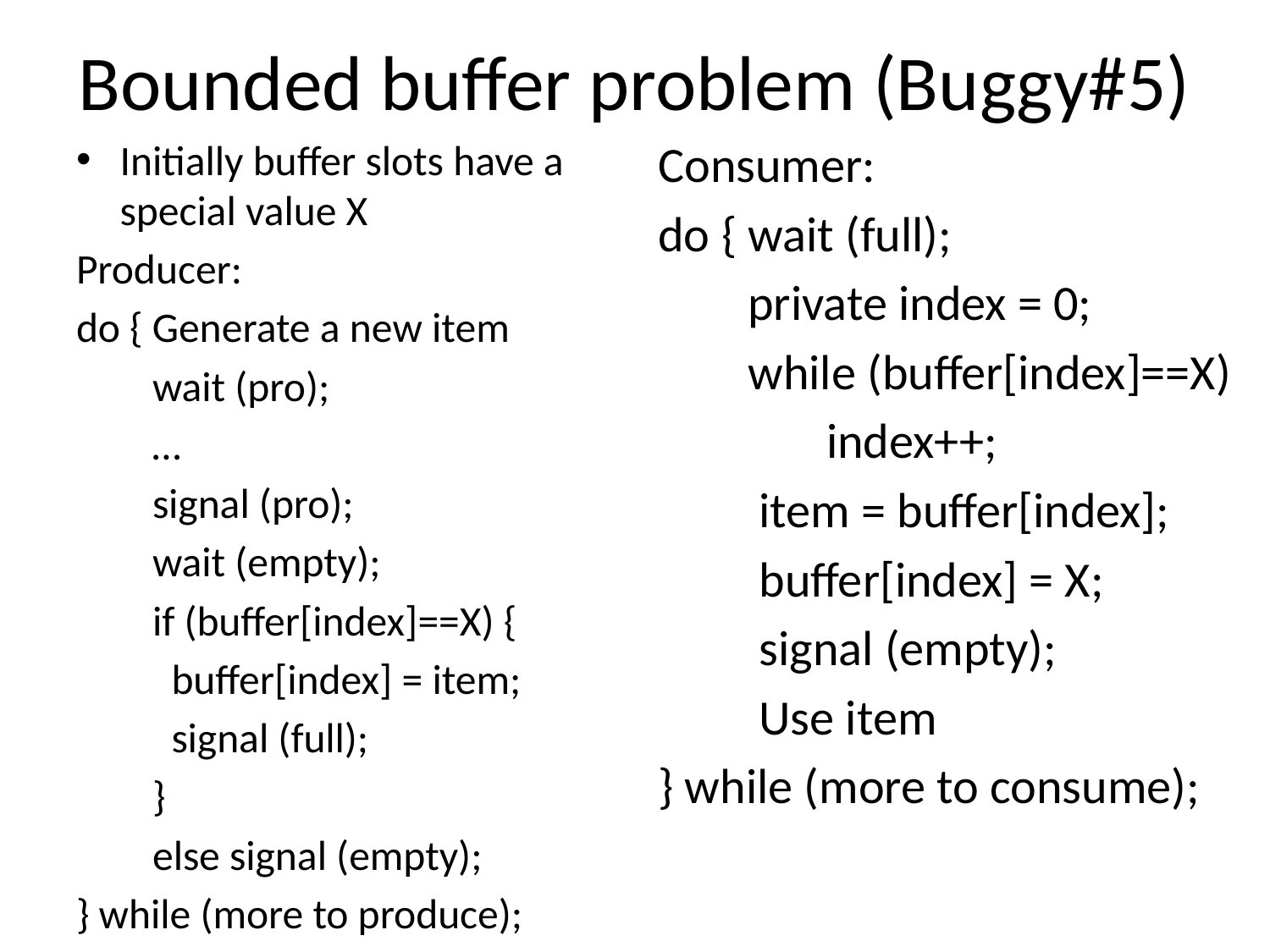

# Bounded buffer problem (Buggy#5)
Initially buffer slots have a special value X
Producer:
do { Generate a new item
        wait (pro);
        …
        signal (pro);
        wait (empty);
        if (buffer[index]==X) {
          buffer[index] = item;
          signal (full);
        }
        else signal (empty);
} while (more to produce);
Consumer:
do { wait (full);
        private index = 0;
        while (buffer[index]==X)
               index++;
         item = buffer[index];
         buffer[index] = X;
         signal (empty);
         Use item
} while (more to consume);